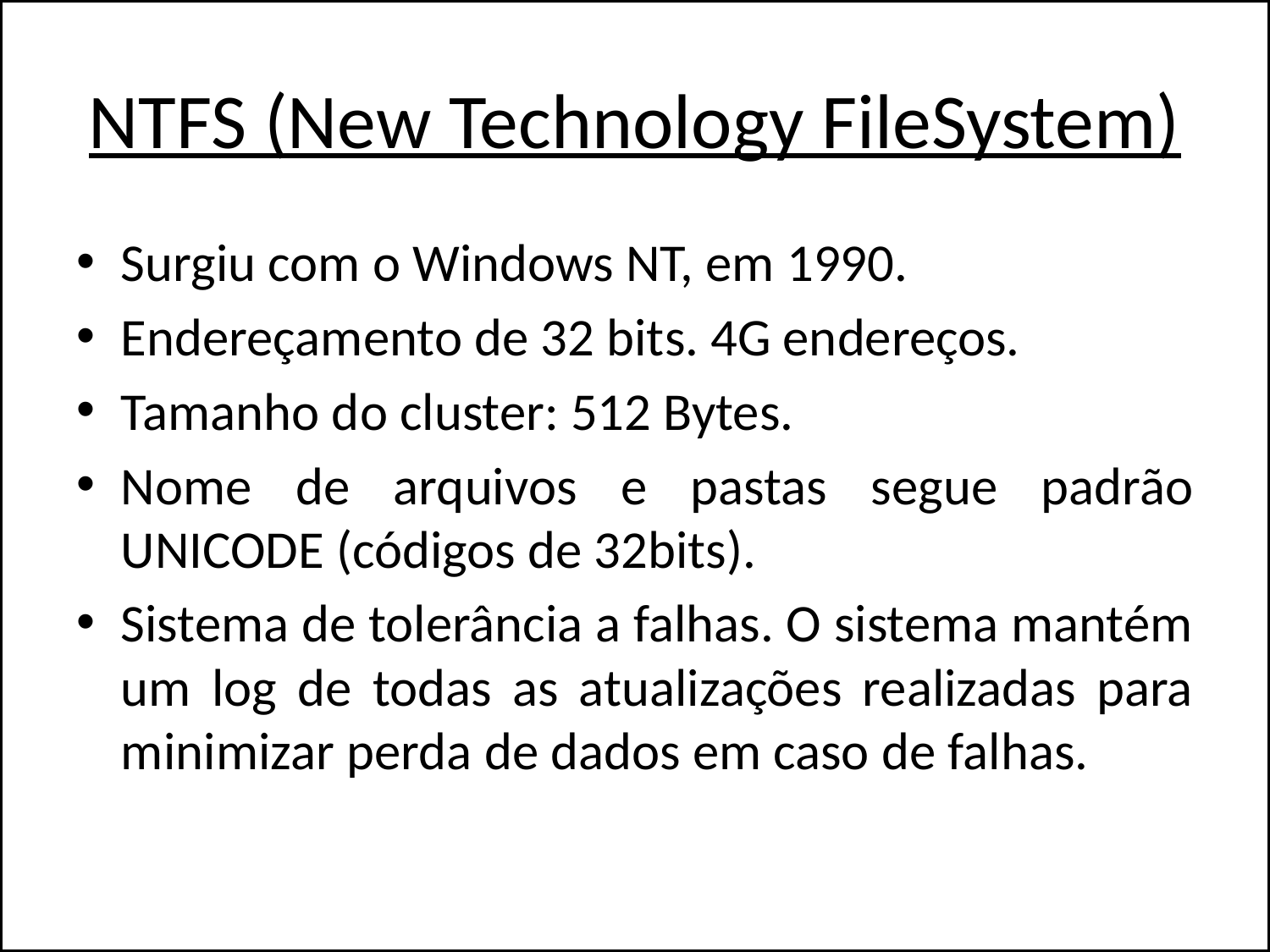

# NTFS (New Technology FileSystem)
Surgiu com o Windows NT, em 1990.
Endereçamento de 32 bits. 4G endereços.
Tamanho do cluster: 512 Bytes.
Nome de arquivos e pastas segue padrão UNICODE (códigos de 32bits).
Sistema de tolerância a falhas. O sistema mantém um log de todas as atualizações realizadas para minimizar perda de dados em caso de falhas.